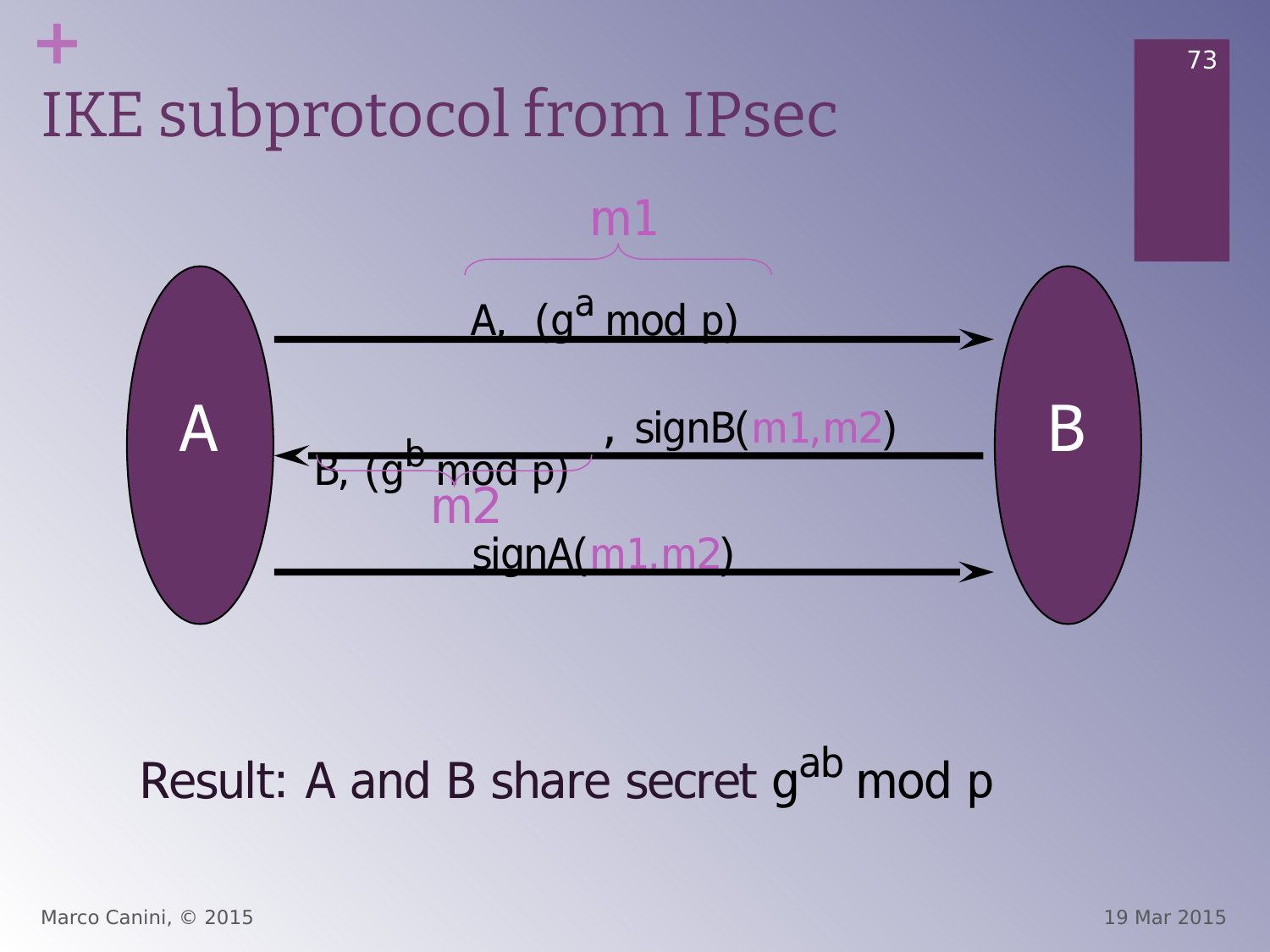

73
# IKE subprotocol from IPsec

m1

m2
A,  (ga mod p)
                       B, (gb mod p)

                   , signB(m1,m2)
signA(m1,m2)

A
B

Result: A and B share secret gab mod p
Marco Canini, © 2015
19 Mar 2015